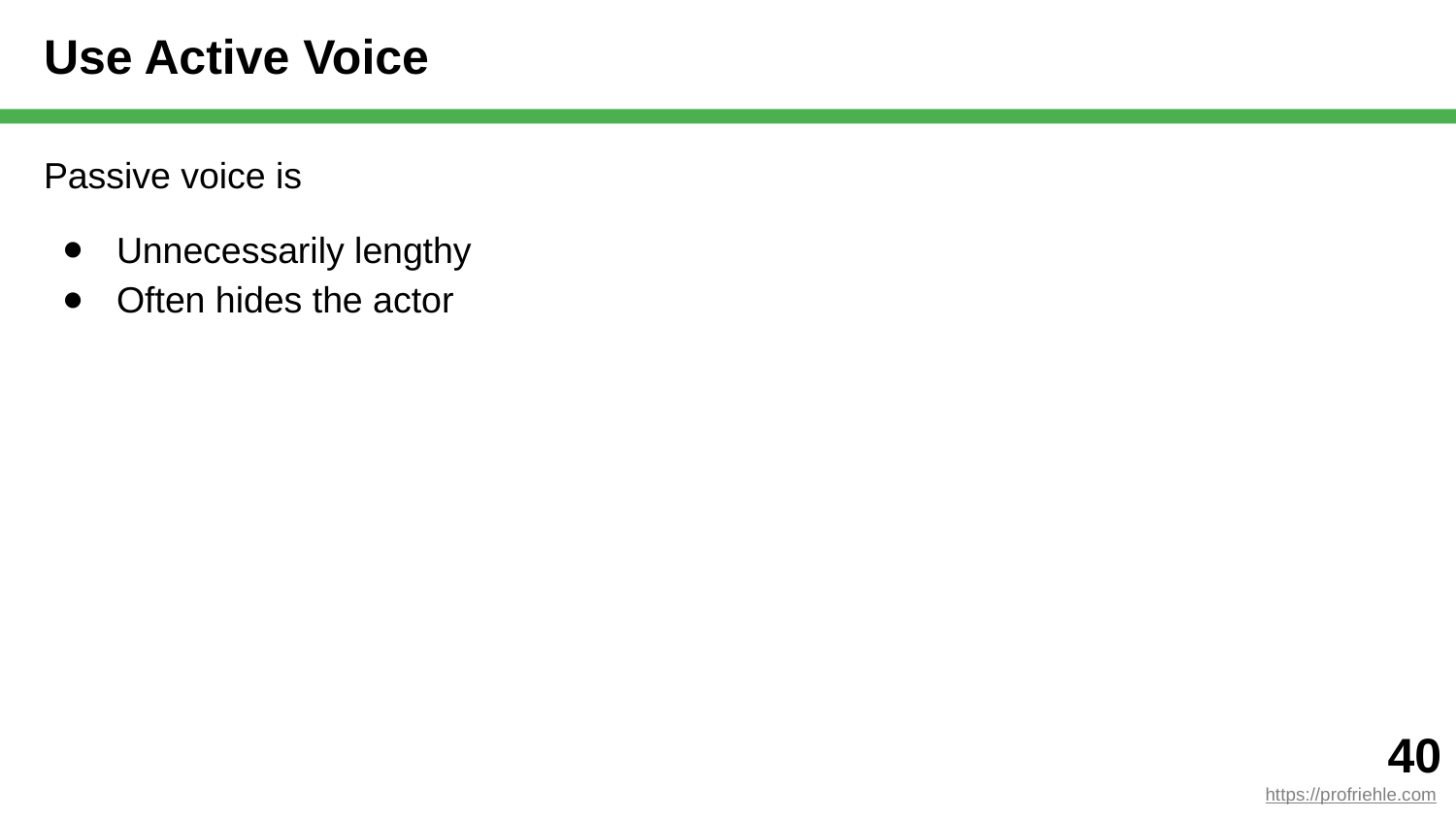

# Use Active Voice
Passive voice is
Unnecessarily lengthy
Often hides the actor

40
https://profriehle.com